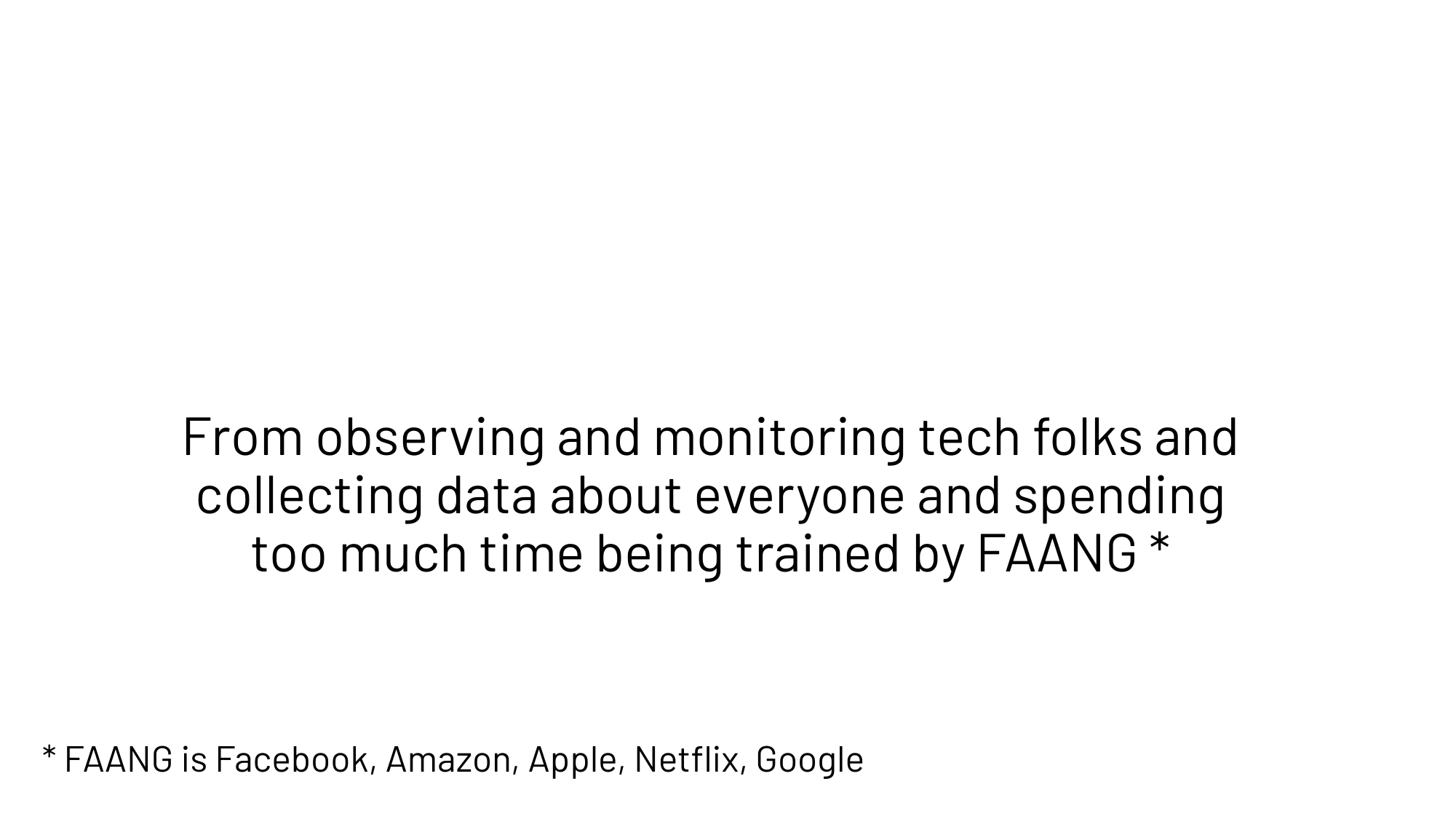

# From observing and monitoring tech folks and collecting data about everyone and spending too much time being trained by FAANG *
* FAANG is Facebook, Amazon, Apple, Netflix, Google